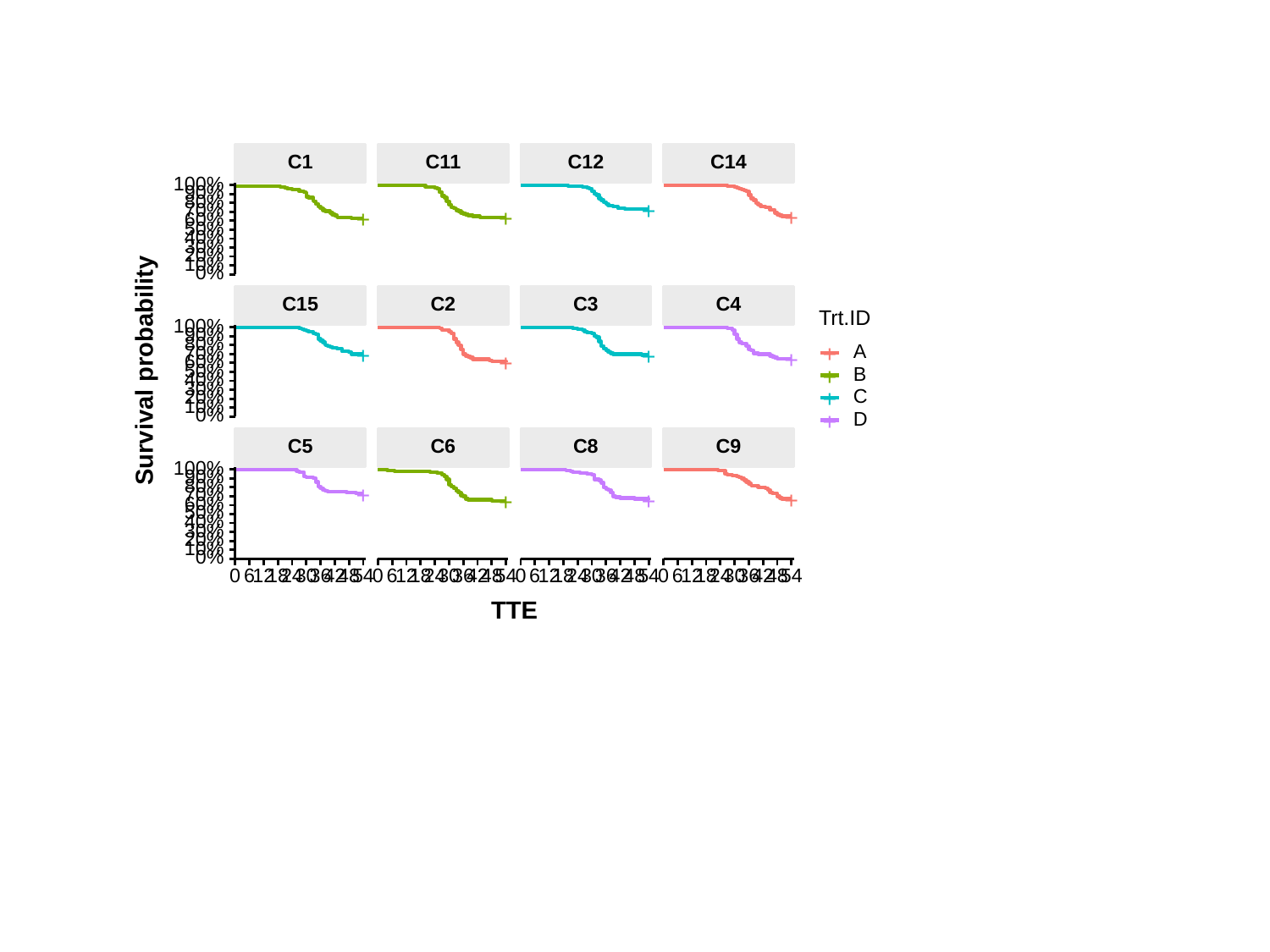

#

C1
C11
C12
C14
100%

90%

80%

70%
+

60%
+
+
+

50%

40%

30%

20%

10%

0%

C15
C2
C3
C4

Trt.ID
100%

90%

80%

A
70%
+
+
+

60%
+
Survival probability
+

50%
B

+
40%

30%

C
20%
+

10%

0%
D

+

C8
C9
C5
C6
100%

90%

80%

70%
+
+

+
60%
+

50%

40%

30%

20%

10%

0%

30
36
30
36
30
36
30
36
0
6
18
48
0
6
18
48
0
6
18
48
0
6
18
48
54
54
54
54
12
24
42
12
24
42
12
24
42
12
24
42
TTE